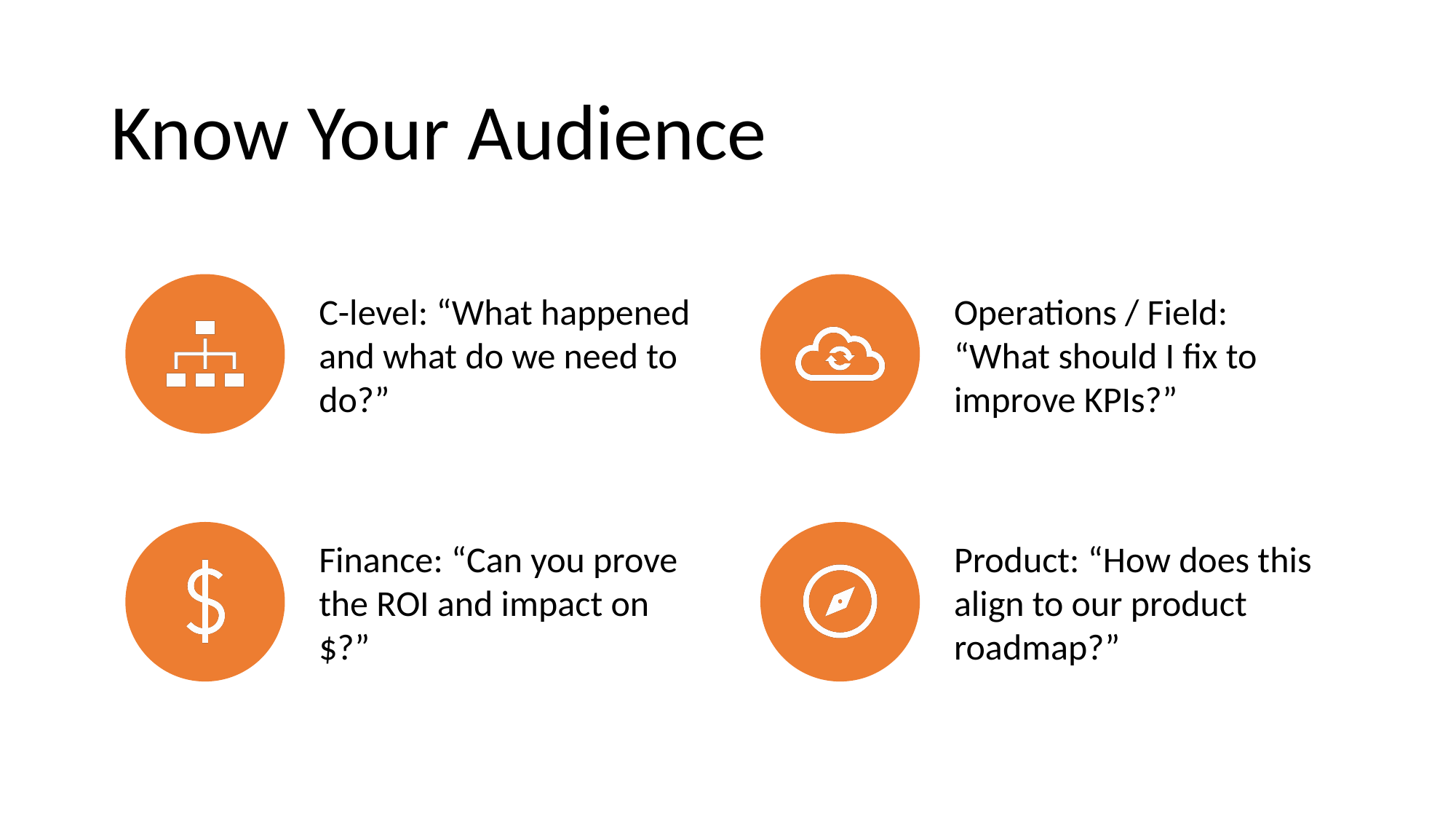

# Know Your Audience
C-level: “What happened and what do we need to do?”
Operations / Field: “What should I fix to improve KPIs?”
Finance: “Can you prove the ROI and impact on $?”
Product: “How does this align to our product roadmap?”